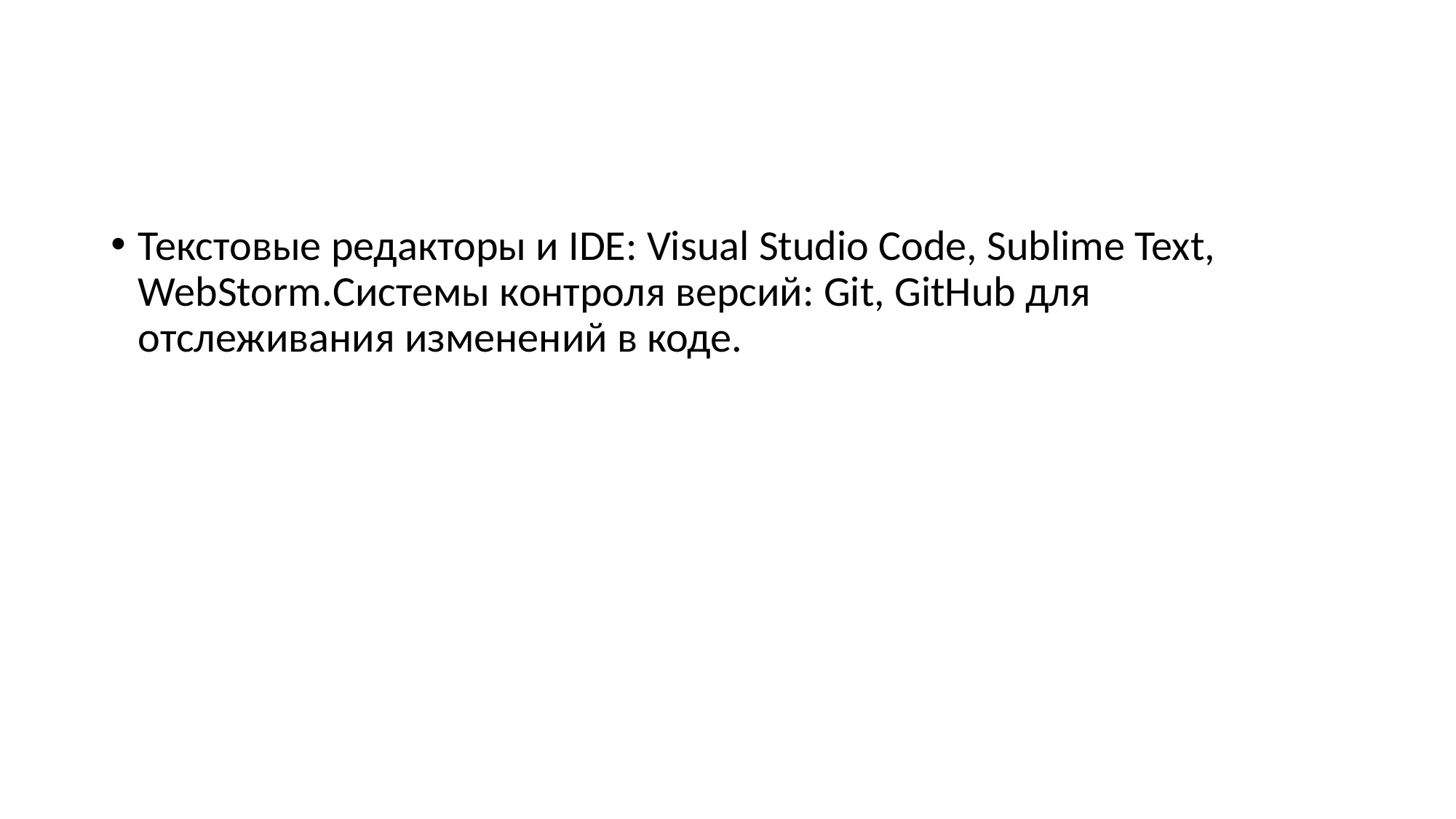

#
Текстовые редакторы и IDE: Visual Studio Code, Sublime Text, WebStorm.Системы контроля версий: Git, GitHub для отслеживания изменений в коде.